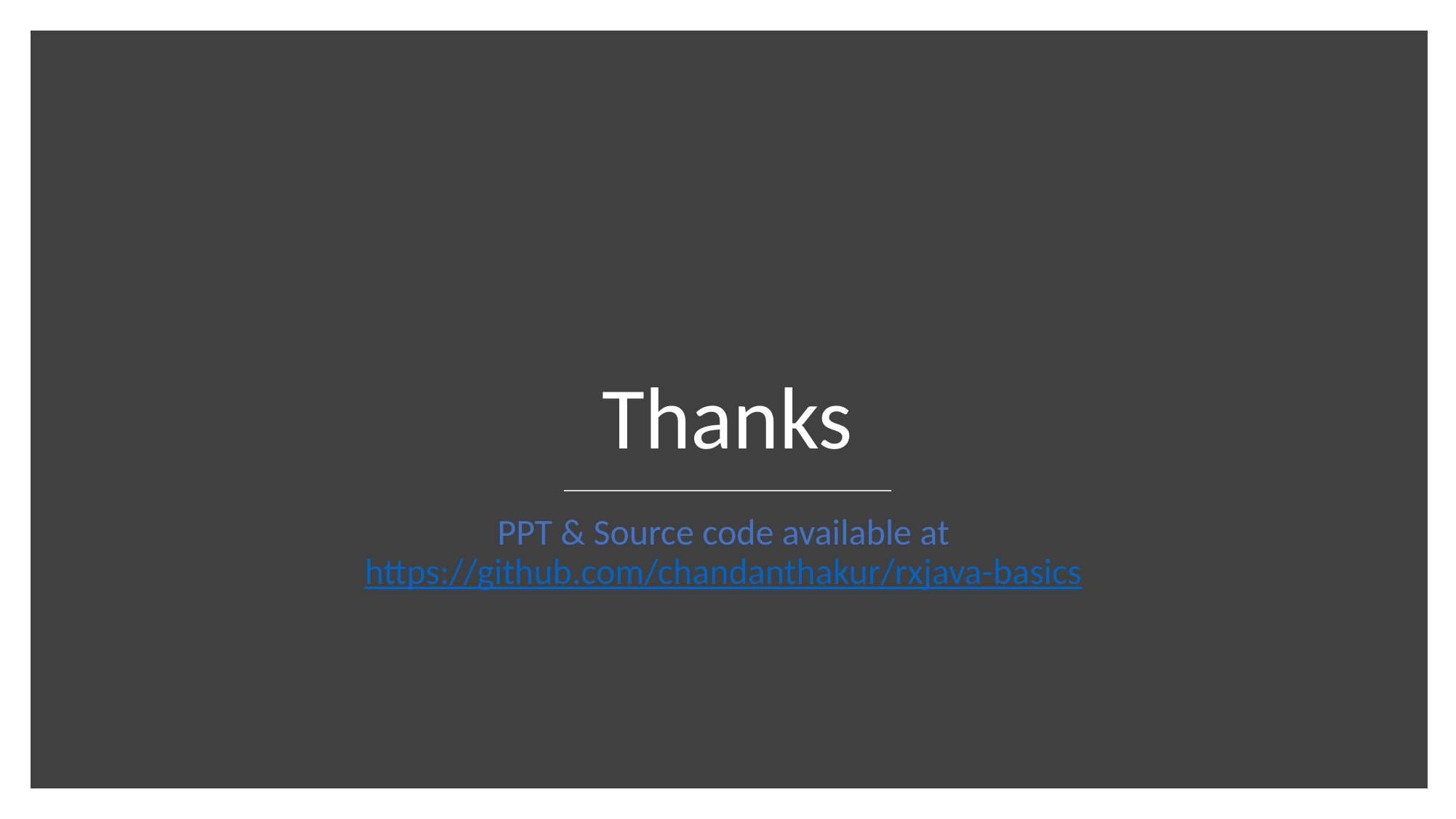

# Thanks
PPT & Source code available at https://github.com/chandanthakur/rxjava-basics